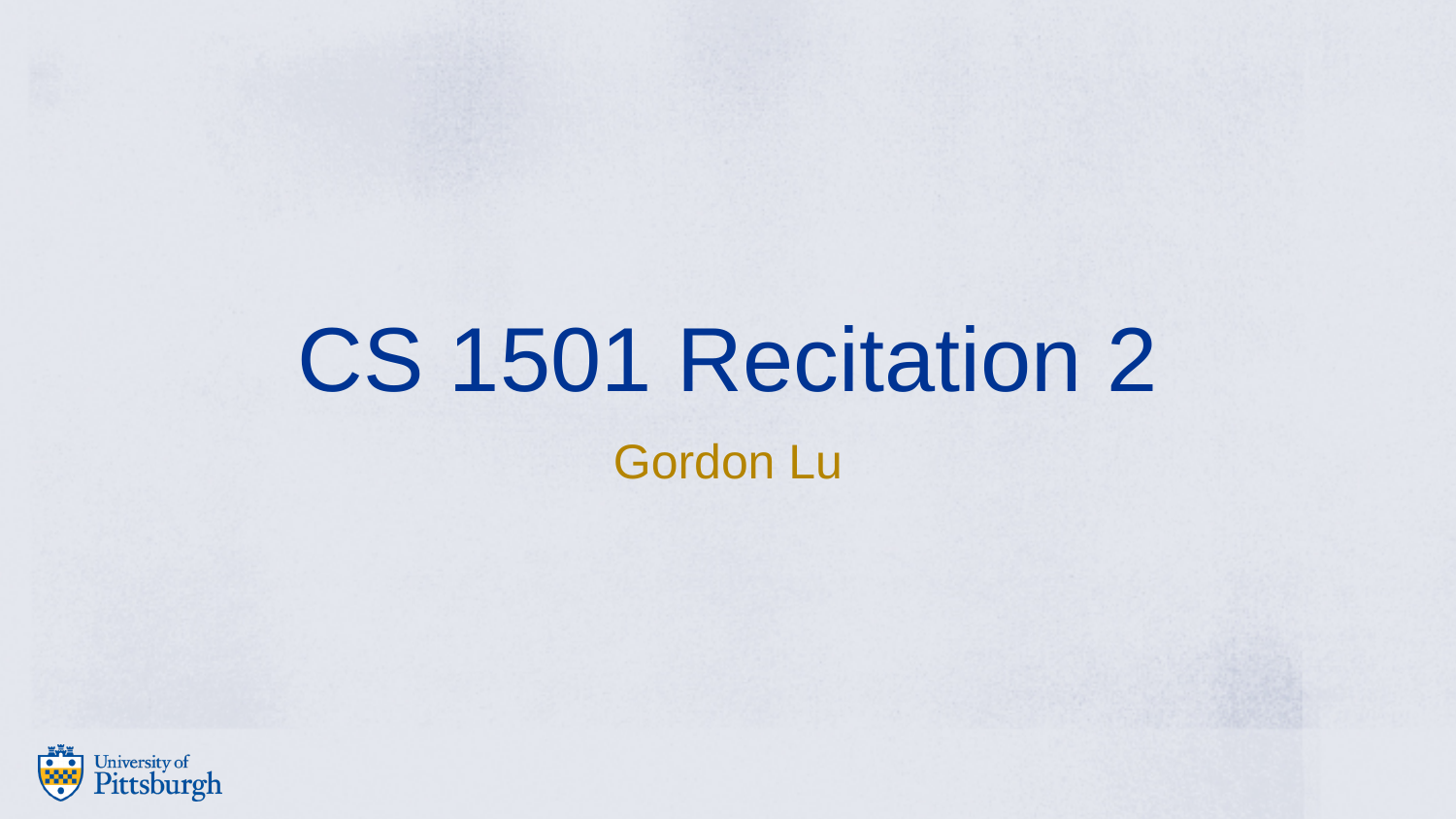

# CS 1501 Recitation 2
Gordon Lu